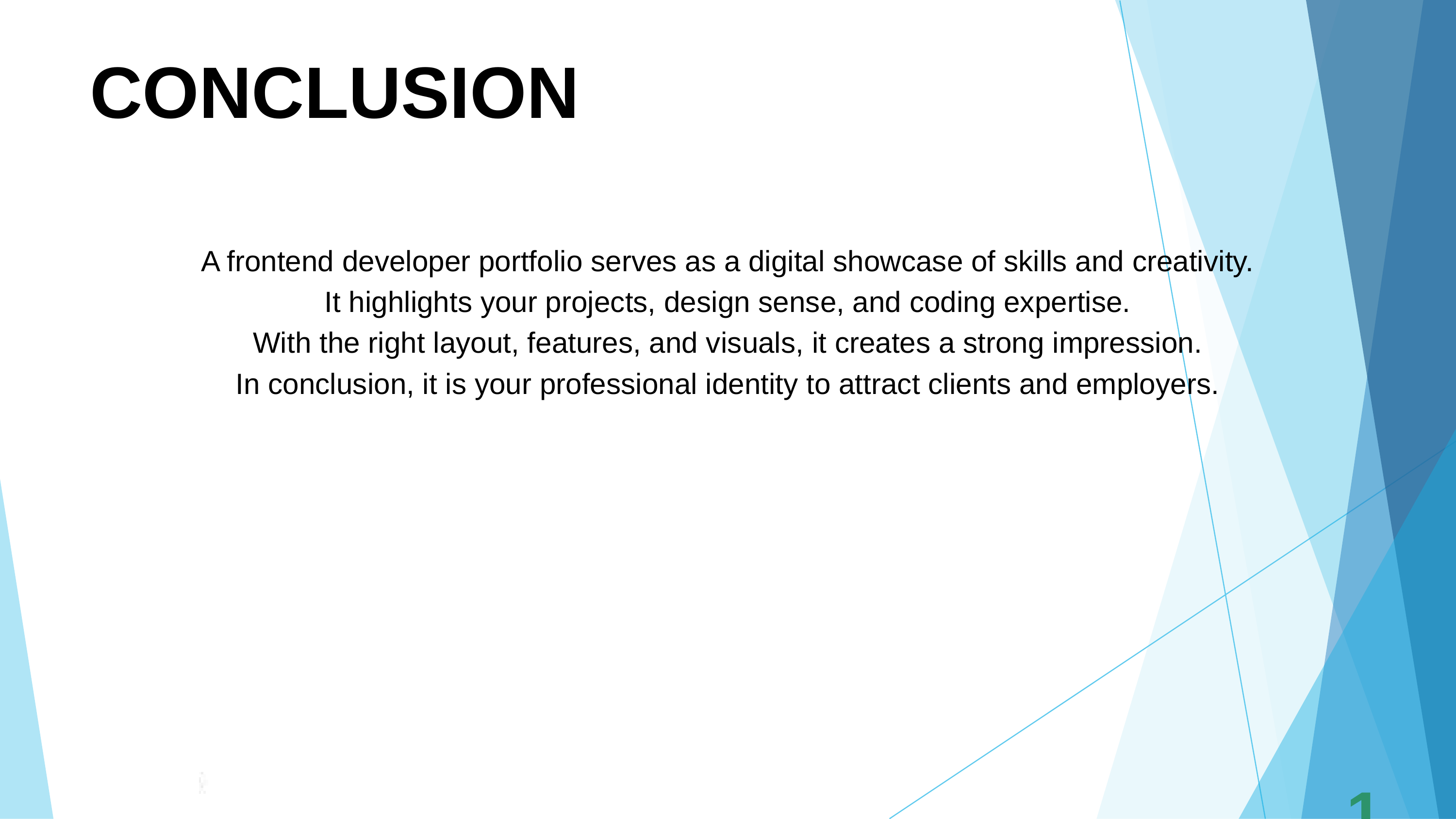

CONCLUSION
A frontend developer portfolio serves as a digital showcase of skills and creativity.
It highlights your projects, design sense, and coding expertise.
With the right layout, features, and visuals, it creates a strong impression.
In conclusion, it is your professional identity to attract clients and employers.

11